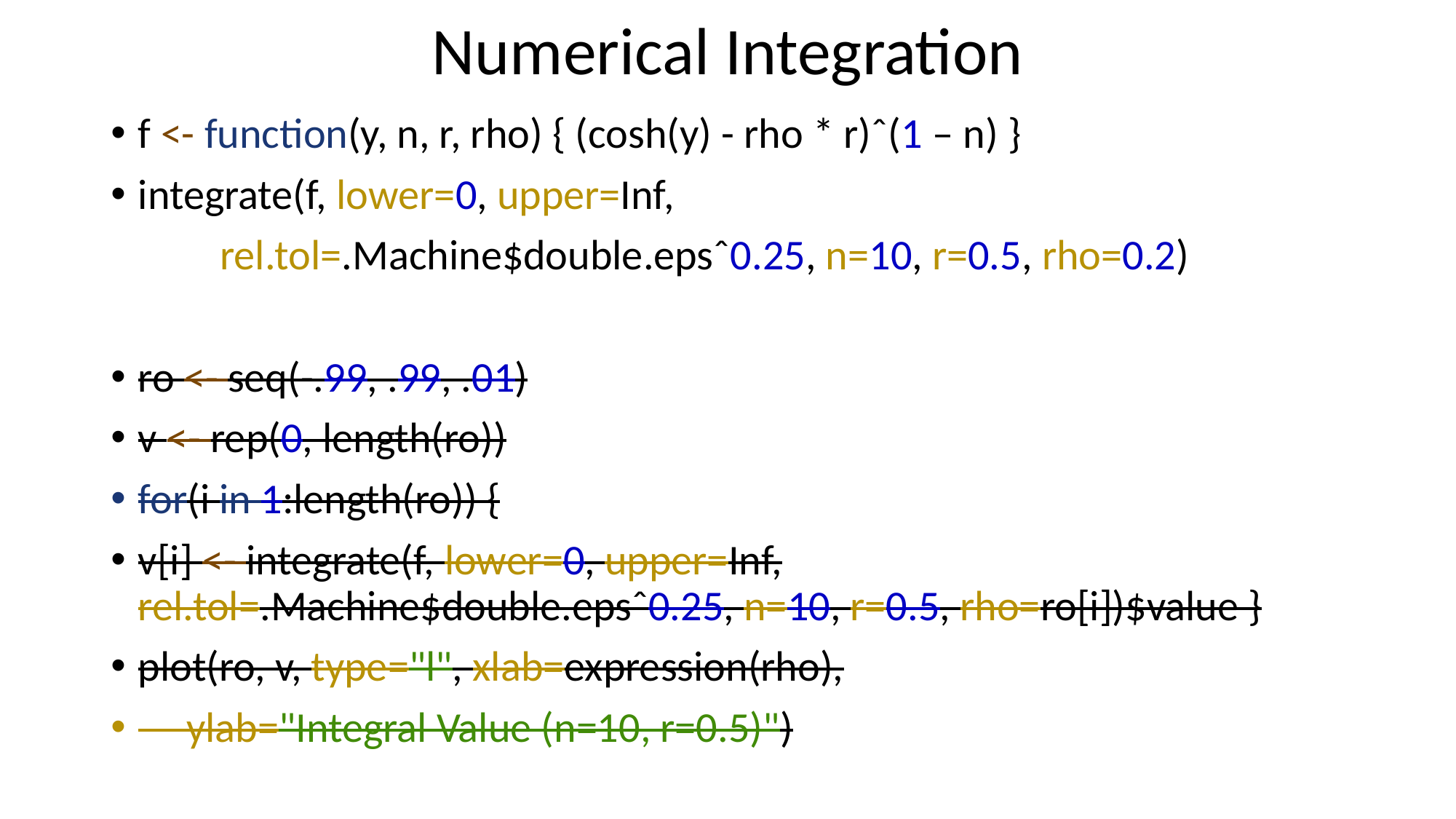

# Numerical Integration
f <- function(y, n, r, rho) { (cosh(y) - rho * r)ˆ(1 – n) }
integrate(f, lower=0, upper=Inf,
	rel.tol=.Machine$double.epsˆ0.25, n=10, r=0.5, rho=0.2)

ro <- seq(-.99, .99, .01)
v <- rep(0, length(ro))
for(i in 1:length(ro)) {
v[i] <- integrate(f, lower=0, upper=Inf, rel.tol=.Machine$double.epsˆ0.25, n=10, r=0.5, rho=ro[i])$value }
plot(ro, v, type="l", xlab=expression(rho),
     ylab="Integral Value (n=10, r=0.5)")